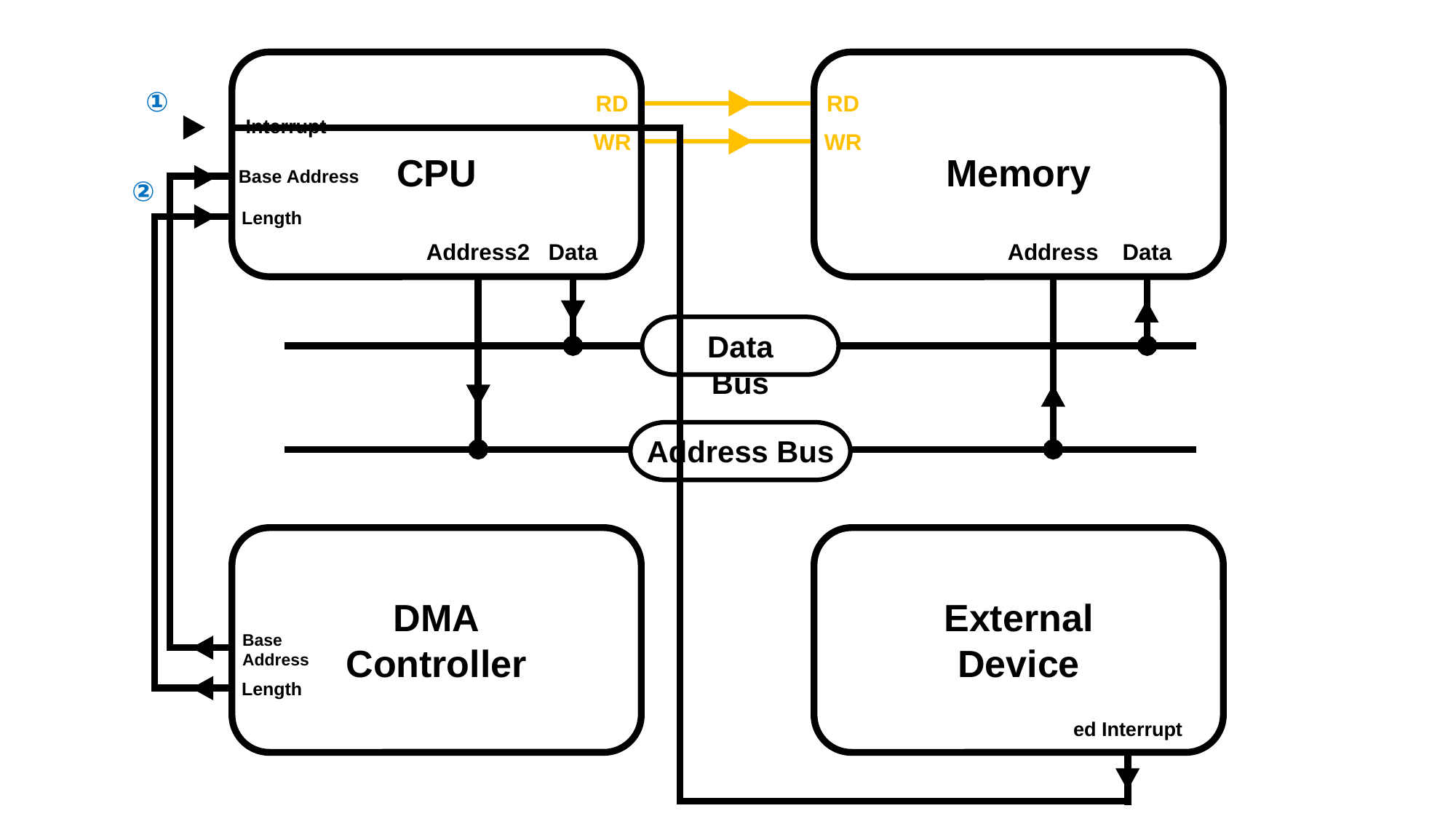

①
RD
RD

Interrupt

WR
WR

CPU
Memory
Base Address

②

Length

Address2
Data
Address
Data

Data Bus

Address Bus

DMA
Controller
External
Device
Base
Address

Length

ed Interrupt